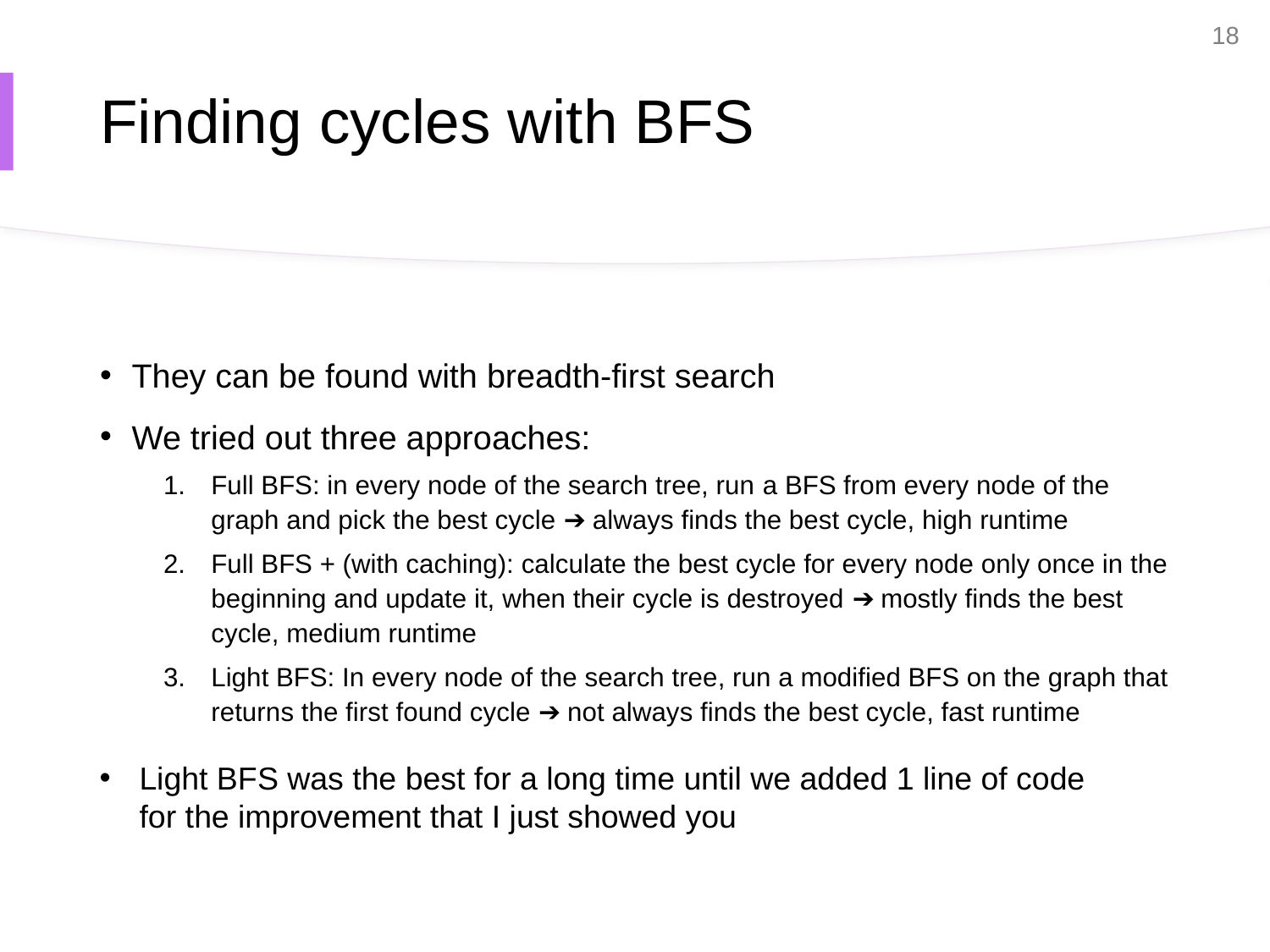

18
# Finding cycles with BFS

They can be found with breadth-first search
We tried out three approaches:
Full BFS: in every node of the search tree, run a BFS from every node of the graph and pick the best cycle ➔ always finds the best cycle, high runtime
Full BFS + (with caching): calculate the best cycle for every node only once in the beginning and update it, when their cycle is destroyed ➔ mostly finds the best cycle, medium runtime
Light BFS: In every node of the search tree, run a modified BFS on the graph that returns the first found cycle ➔ not always finds the best cycle, fast runtime

Light BFS was the best for a long time until we added 1 line of code for the improvement that I just showed you